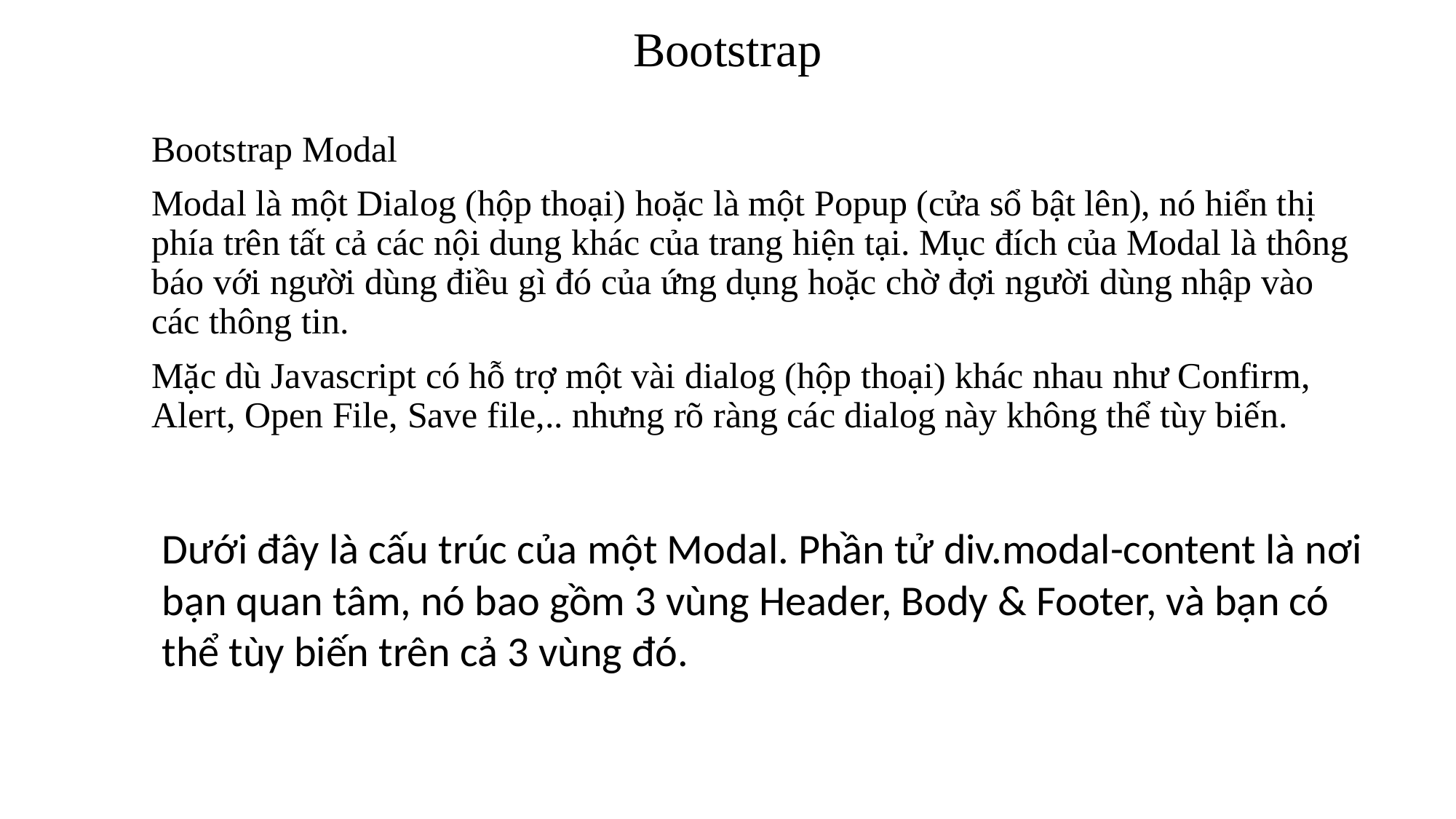

# Bootstrap
Bootstrap Modal
Modal là một Dialog (hộp thoại) hoặc là một Popup (cửa sổ bật lên), nó hiển thị phía trên tất cả các nội dung khác của trang hiện tại. Mục đích của Modal là thông báo với người dùng điều gì đó của ứng dụng hoặc chờ đợi người dùng nhập vào các thông tin.
Mặc dù Javascript có hỗ trợ một vài dialog (hộp thoại) khác nhau như Confirm, Alert, Open File, Save file,.. nhưng rõ ràng các dialog này không thể tùy biến.
Dưới đây là cấu trúc của một Modal. Phần tử div.modal-content là nơi bạn quan tâm, nó bao gồm 3 vùng Header, Body & Footer, và bạn có thể tùy biến trên cả 3 vùng đó.